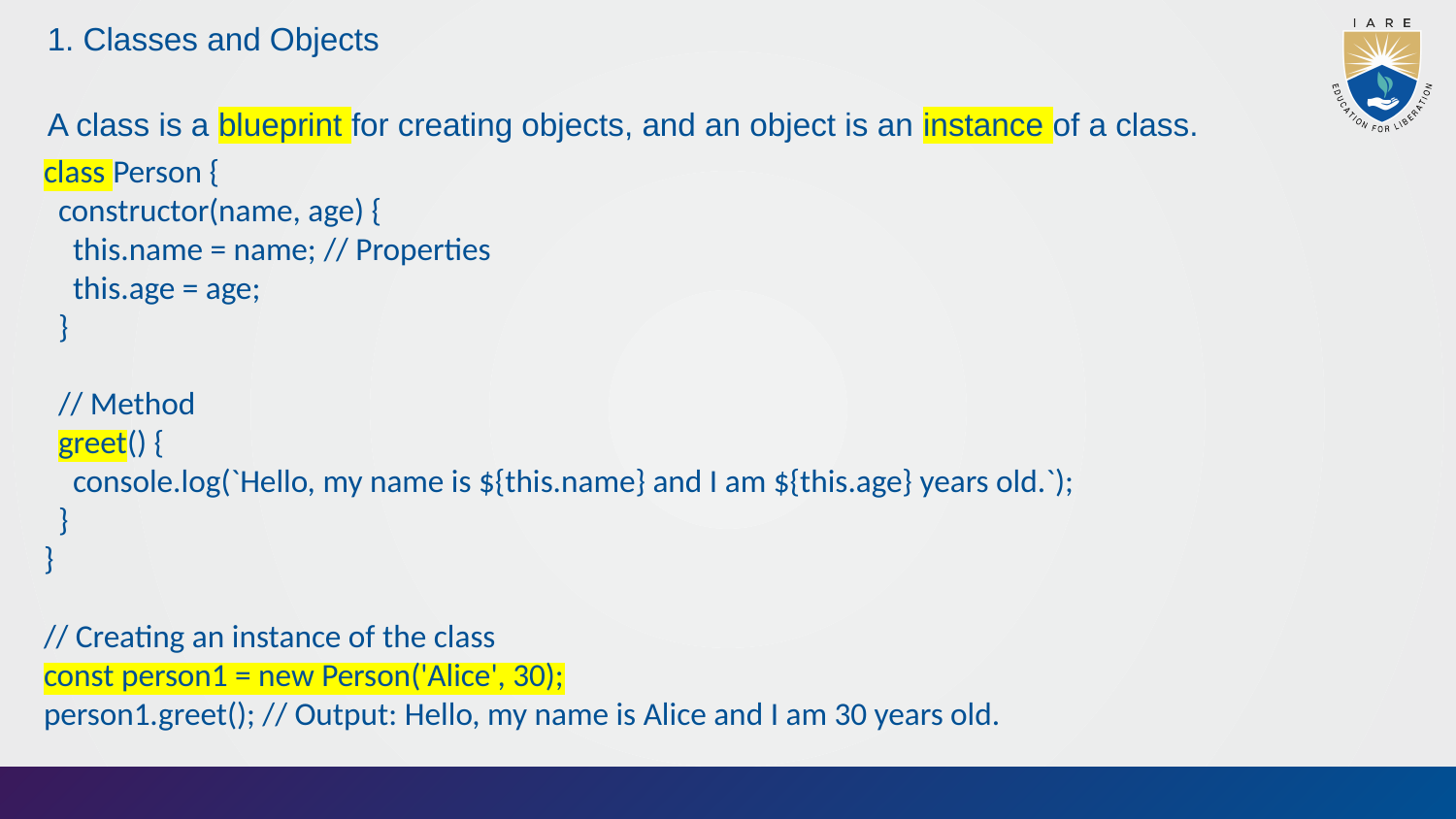

1. Classes and Objects
A class is a blueprint for creating objects, and an object is an instance of a class.
class Person {
  constructor(name, age) {
    this.name = name; // Properties
    this.age = age;
  }

  // Method
  greet() {
    console.log(`Hello, my name is ${this.name} and I am ${this.age} years old.`);
  }
}

// Creating an instance of the class
const person1 = new Person('Alice', 30);
person1.greet(); // Output: Hello, my name is Alice and I am 30 years old.

3